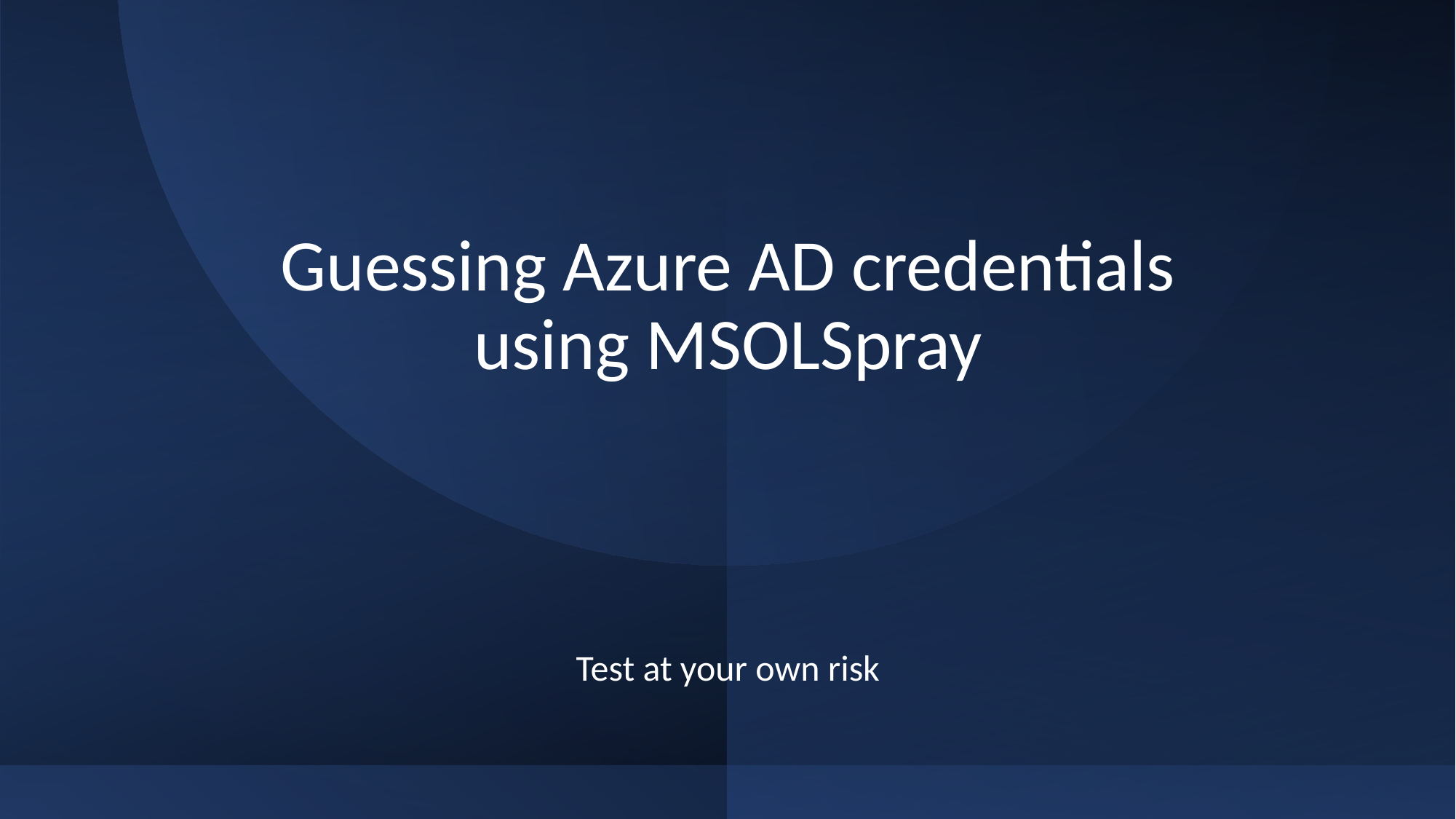

# Guessing Azure AD credentials using MSOLSpray
Test at your own risk